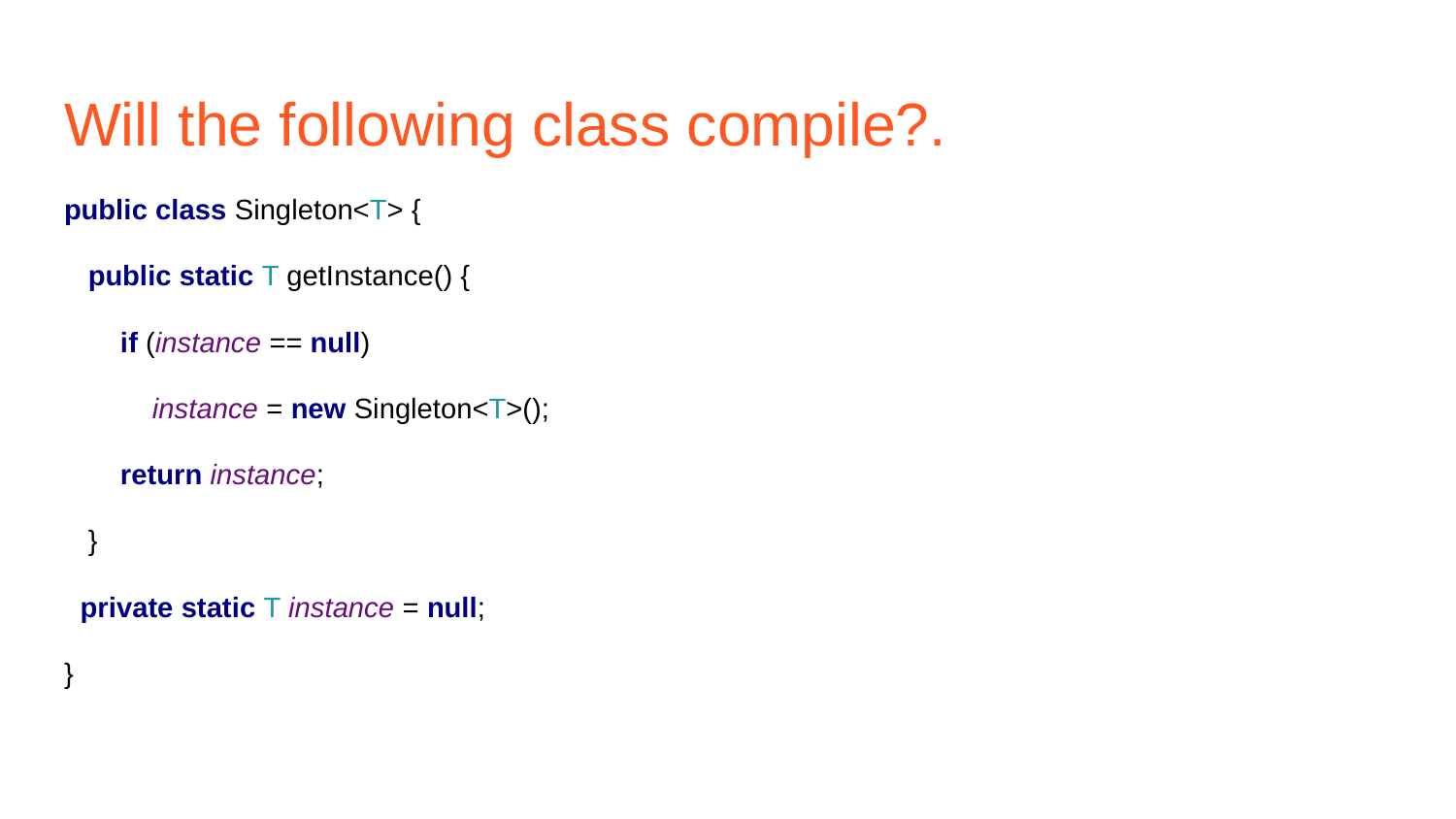

# Will the following class compile?.

public class Singleton<T> {
   public static T getInstance() {
       if (instance == null)
           instance = new Singleton<T>();
       return instance;
   }
  private static T instance = null;
}